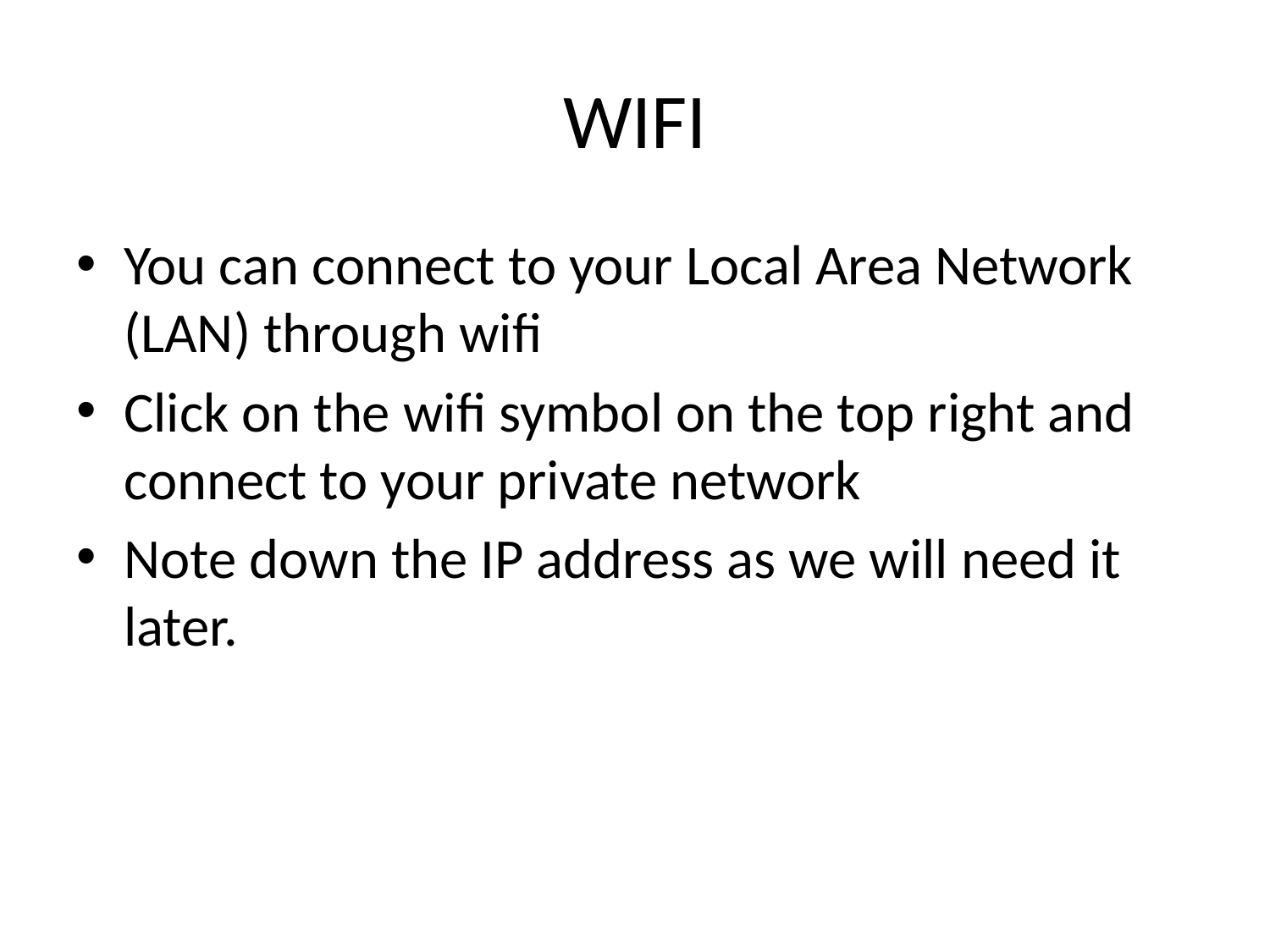

# WIFI
You can connect to your Local Area Network (LAN) through wifi
Click on the wifi symbol on the top right and connect to your private network
Note down the IP address as we will need it later.